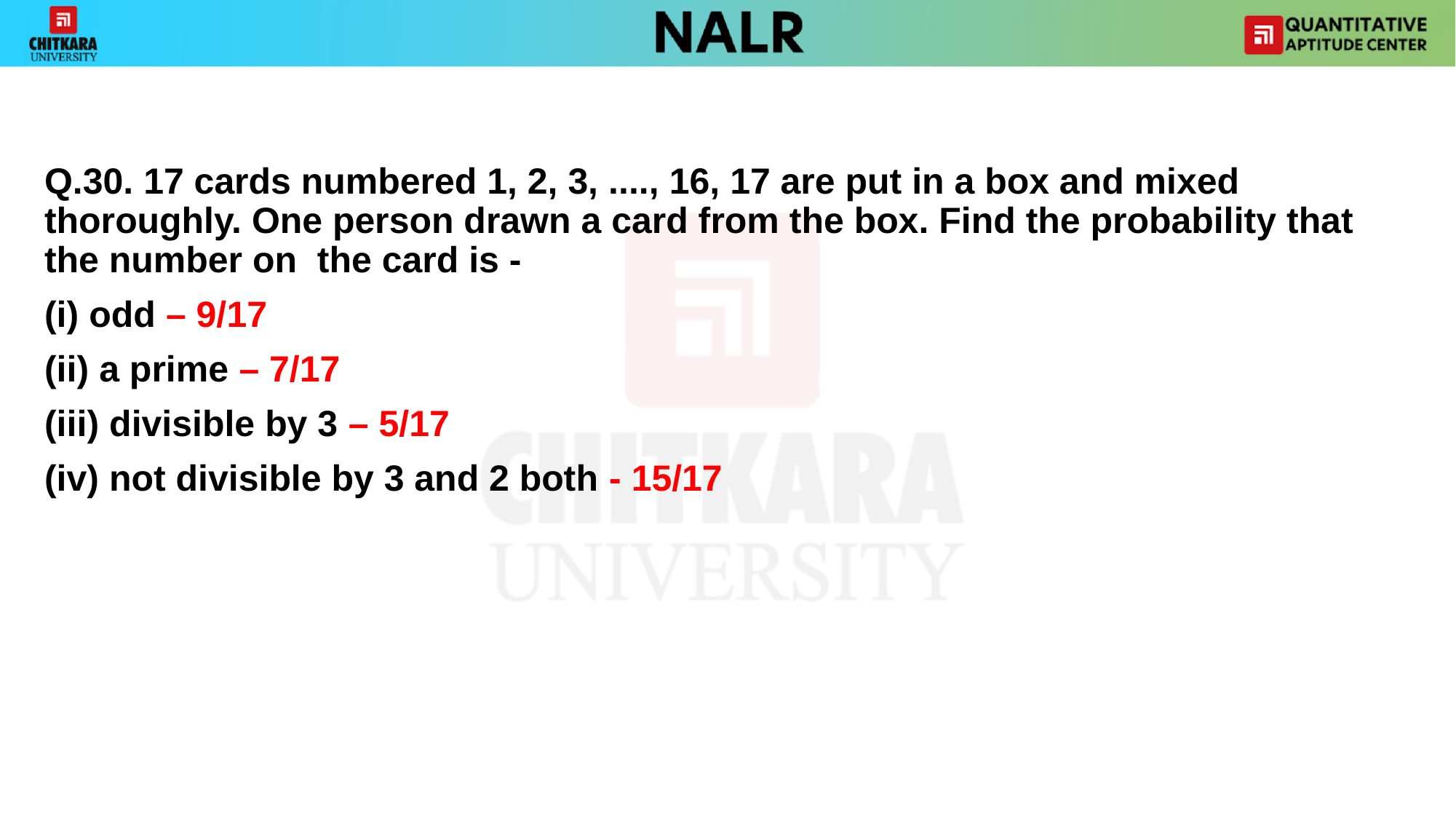

Q.30. 17 cards numbered 1, 2, 3, ...., 16, 17 are put in a box and mixed thoroughly. One person drawn a card from the box. Find the probability that the number on  the card is -
(i) odd – 9/17
(ii) a prime – 7/17
(iii) divisible by 3 – 5/17
(iv) not divisible by 3 and 2 both - 15/17